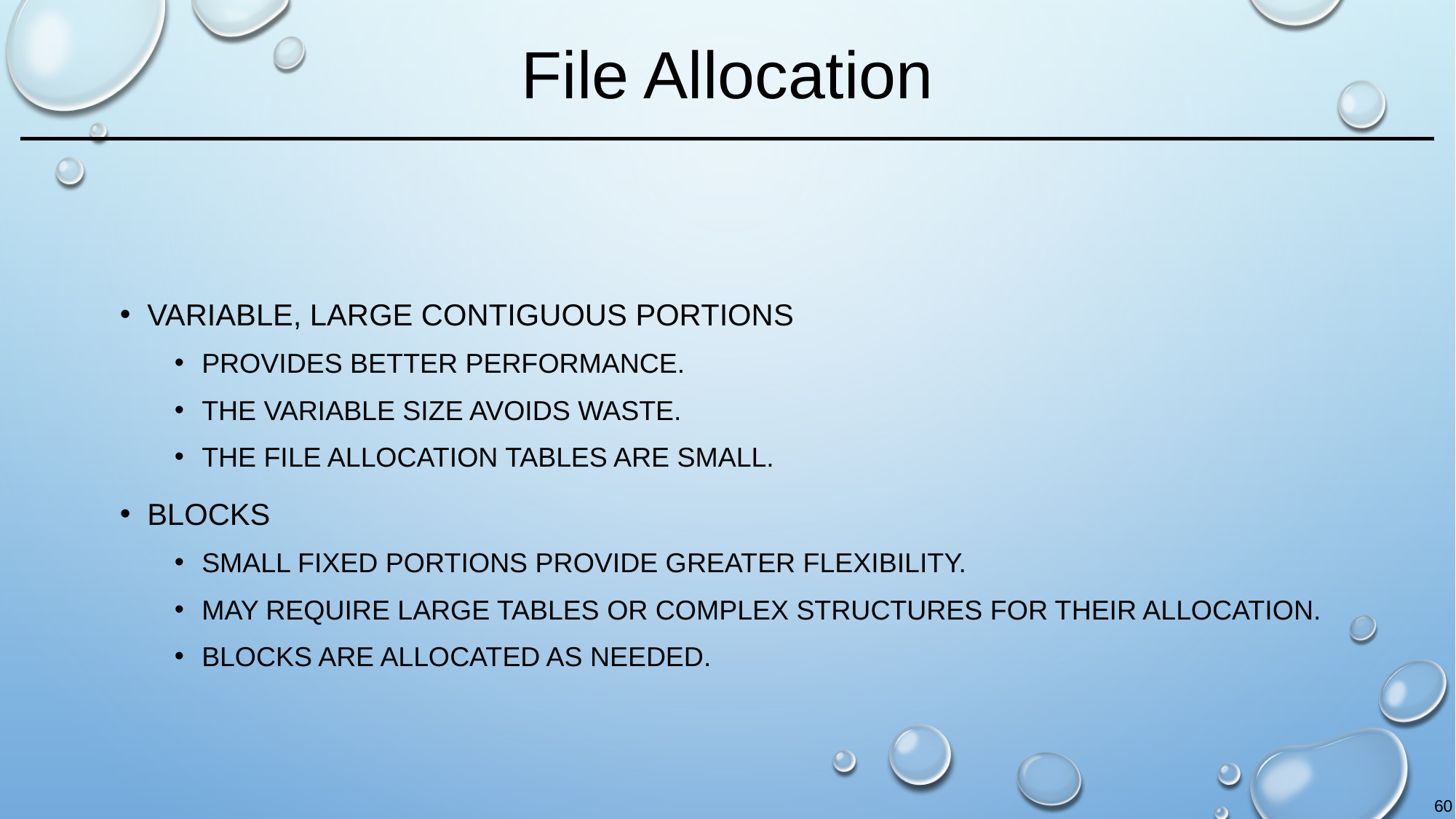

# File Allocation
Variable, large contiguous portions
Provides better performance.
The variable size avoids waste.
The file allocation tables are small.
Blocks
Small fixed portions provide greater flexibility.
May require large tables or complex structures for their allocation.
Blocks are allocated as needed.
60